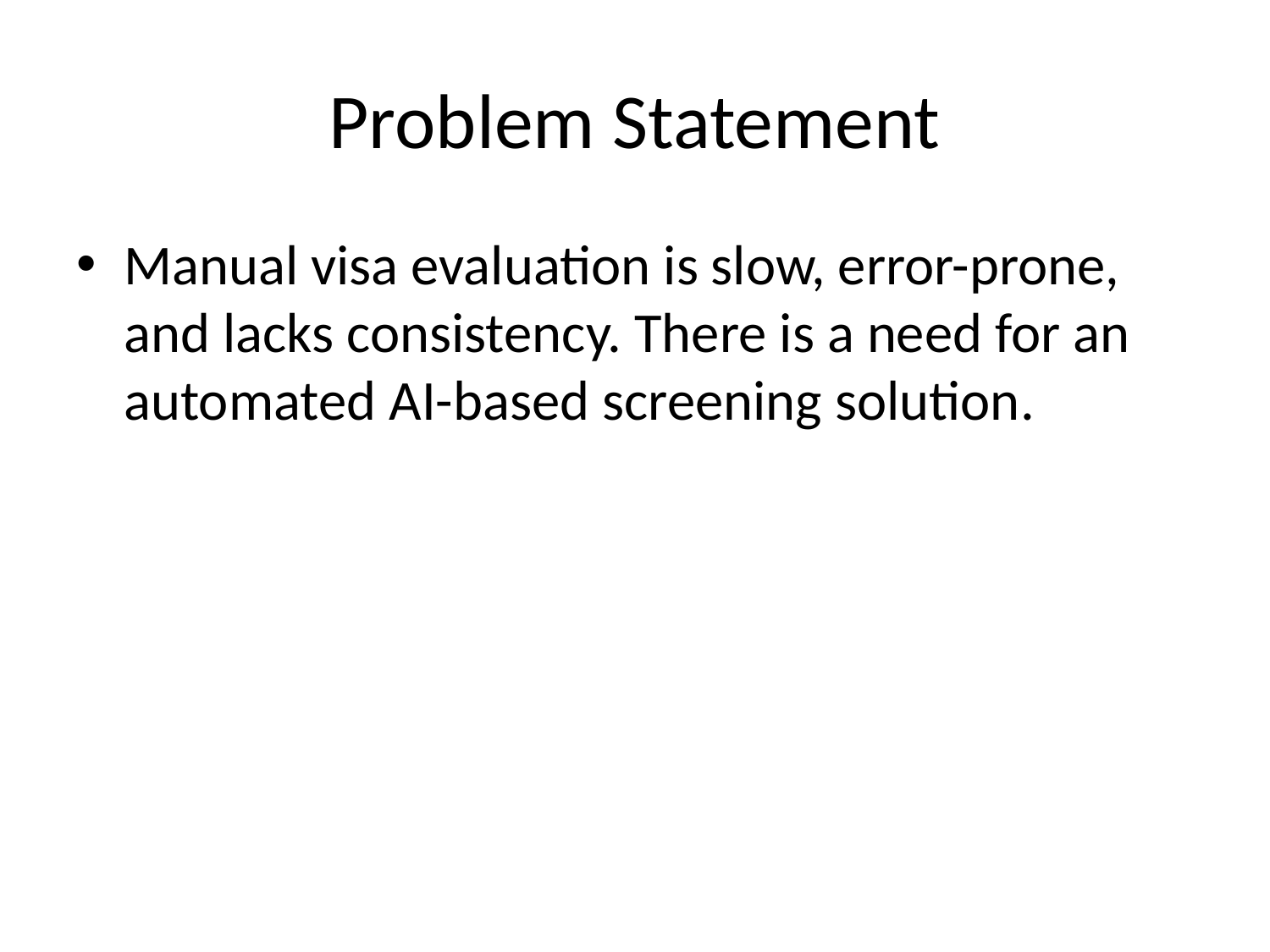

# Problem Statement
Manual visa evaluation is slow, error-prone, and lacks consistency. There is a need for an automated AI-based screening solution.